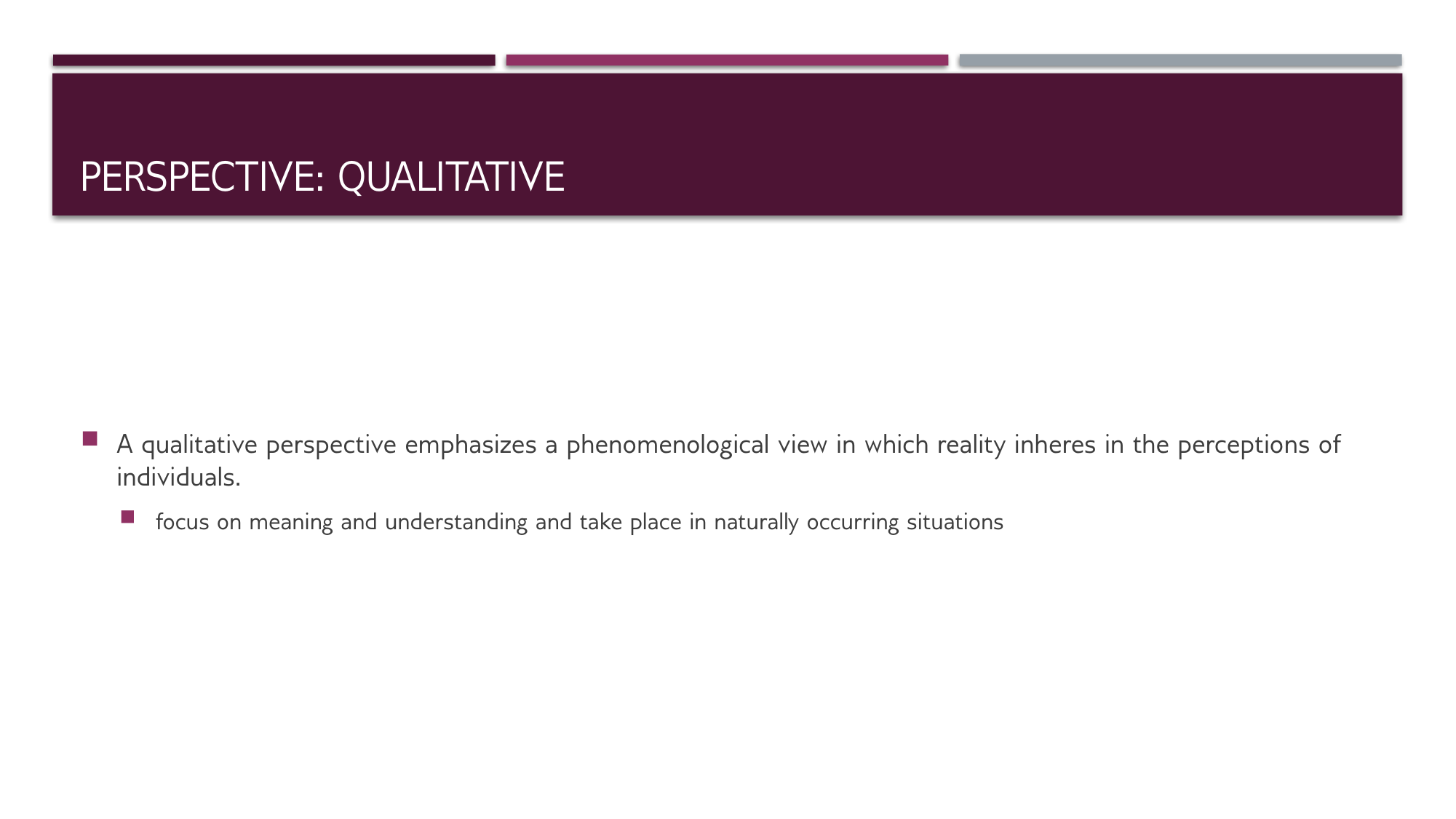

# Perspective: Qualitative
A qualitative perspective emphasizes a phenomenological view in which reality inheres in the perceptions of individuals.
focus on meaning and understanding and take place in naturally occurring situations